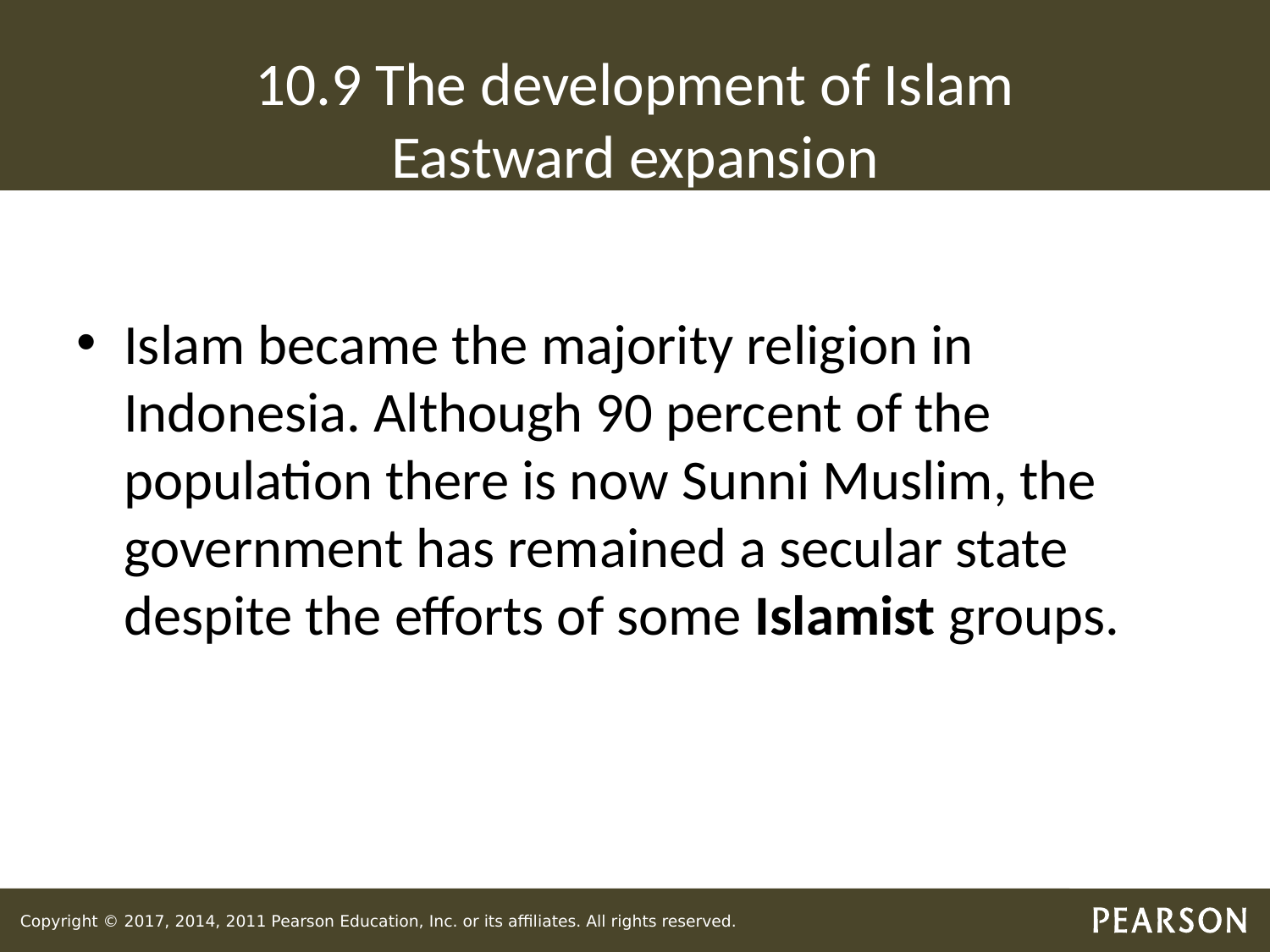

# 10.9 The development of Islam Eastward expansion

Islam became the majority religion in Indonesia. Although 90 percent of the population there is now Sunni Muslim, the government has remained a secular state despite the efforts of some Islamist groups.